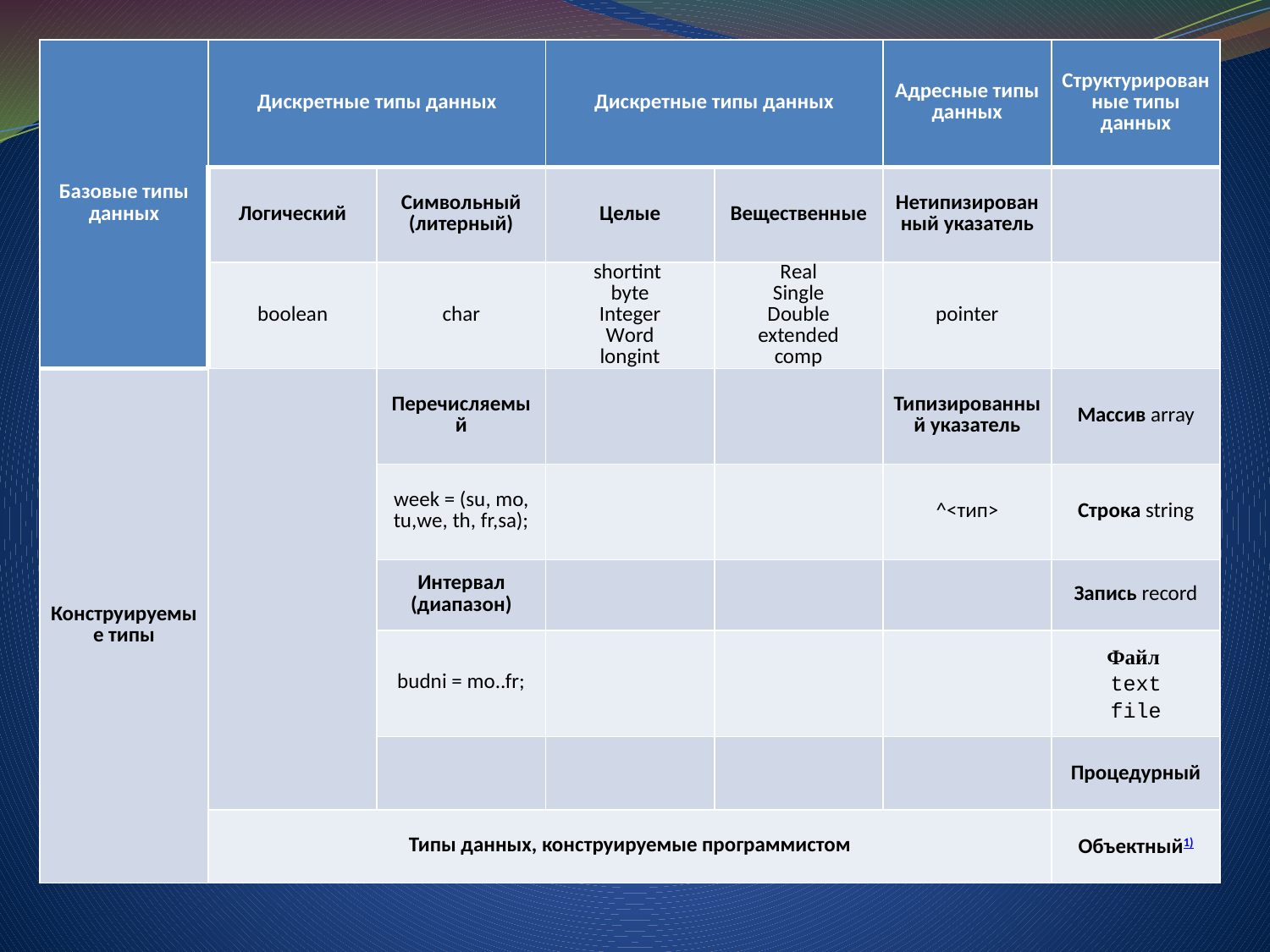

| Базовые типы данных | Дискретные типы данных |  | Дискретные типы данных |  | Адресные типы данных | Структурированные типы данных |
| --- | --- | --- | --- | --- | --- | --- |
|  | Логический | Символьный (литерный) | Целые | Вещественные | Нетипизированный указатель |  |
|  | boolean | char | shortint byte Integer Word longint | Real Single Double extended comp | pointer |  |
| Конструируемые типы |  | Перечисляемый |  |  | Типизированный указатель | Массив array |
|  |  | week = (su, mo, tu,we, th, fr,sa); |  |  | ^<тип> | Строка string |
|  |  | Интервал (диапазон) |  |  |  | Запись record |
|  |  | budni = mo..fr; |  |  |  | Файл text file |
|  |  |  |  |  |  | Процедурный |
|  | Типы данных, конструируемые программистом |  |  |  |  | Объектный1) |